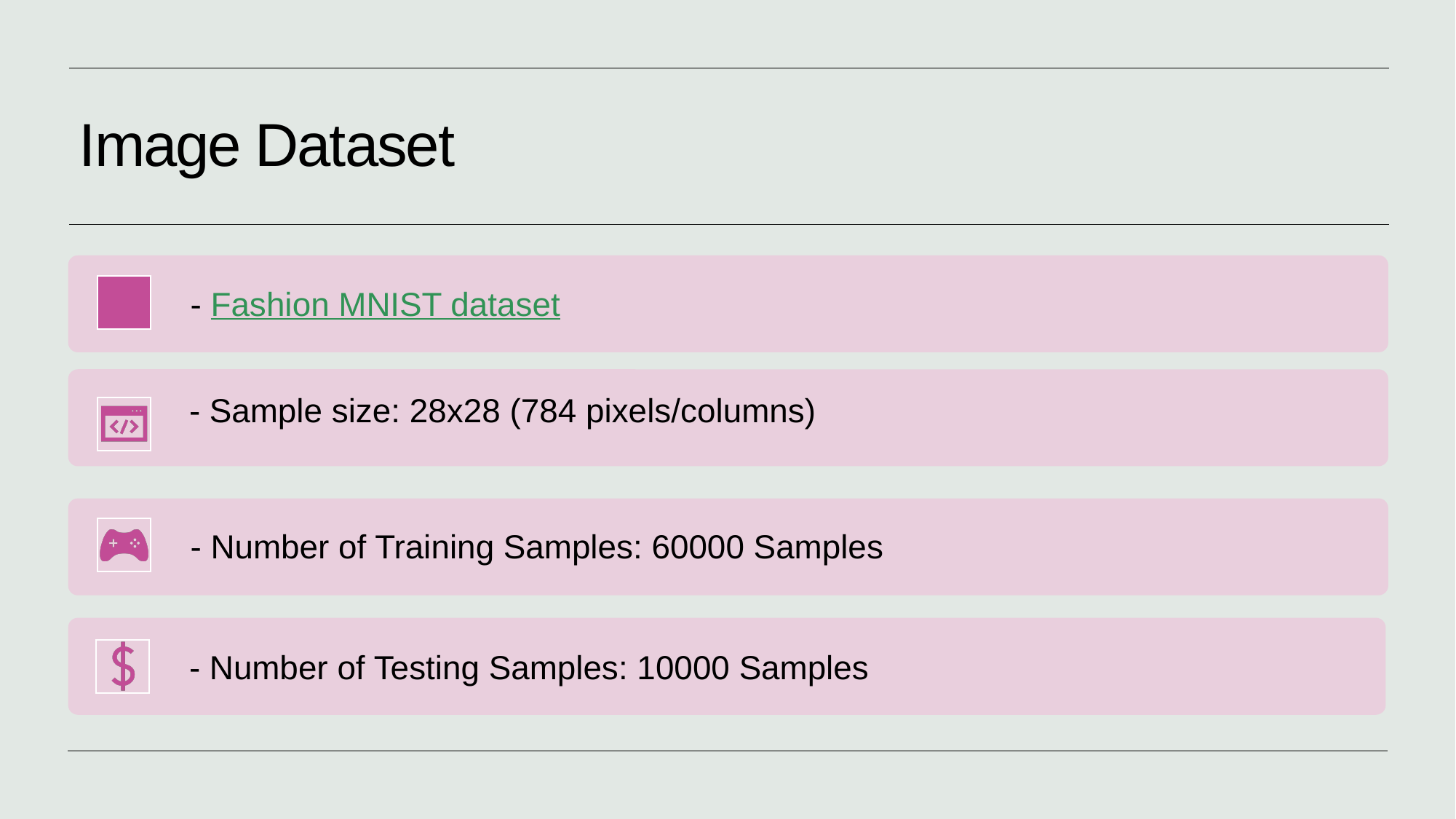

# Image Dataset
- Fashion MNIST dataset
- Sample size: 28x28 (784 pixels/columns)
- Number of Training Samples: 60000 Samples
- Number of Testing Samples: 10000 Samples